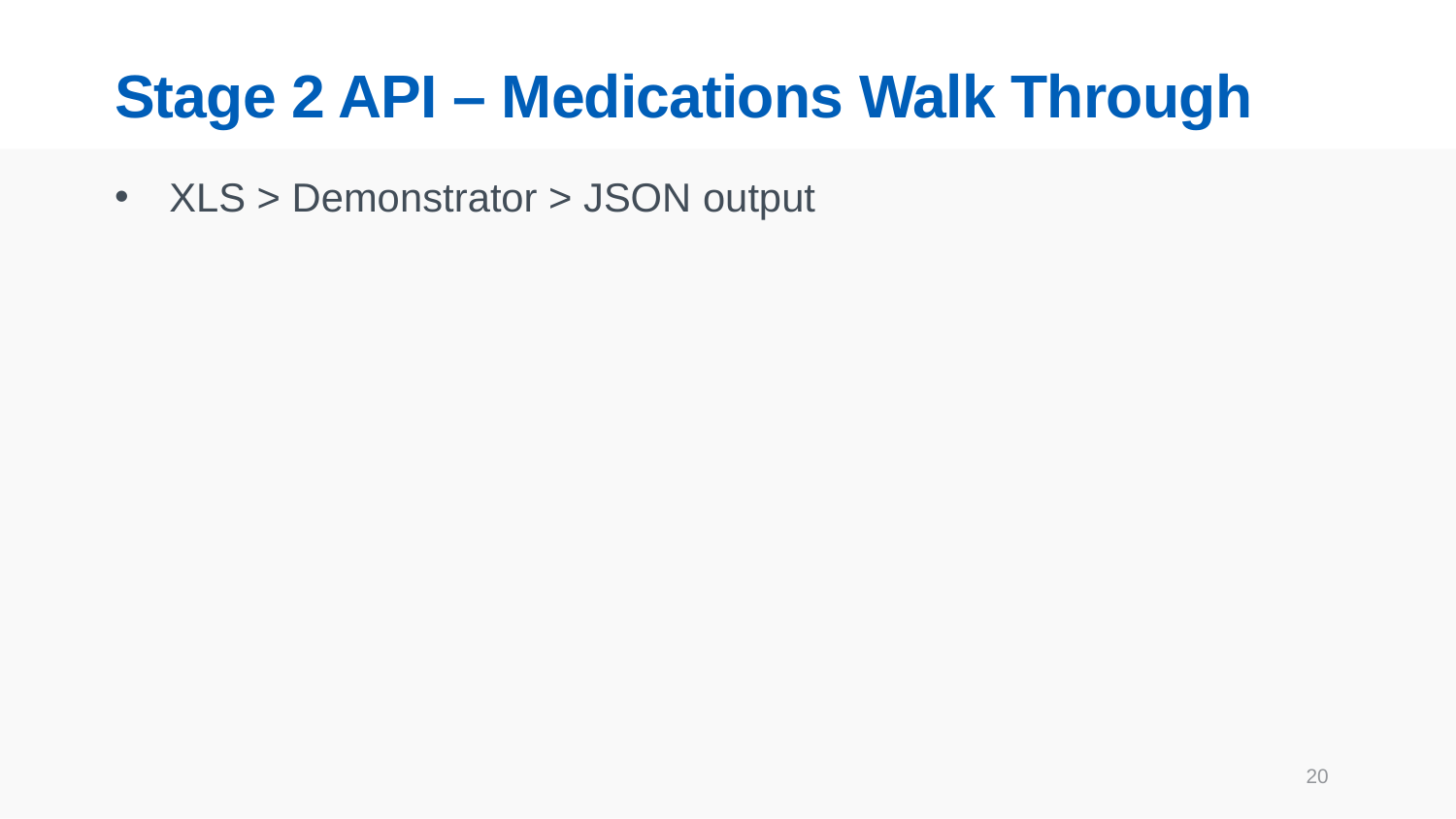

# Stage 2 API – Medications Walk Through
XLS > Demonstrator > JSON output
20